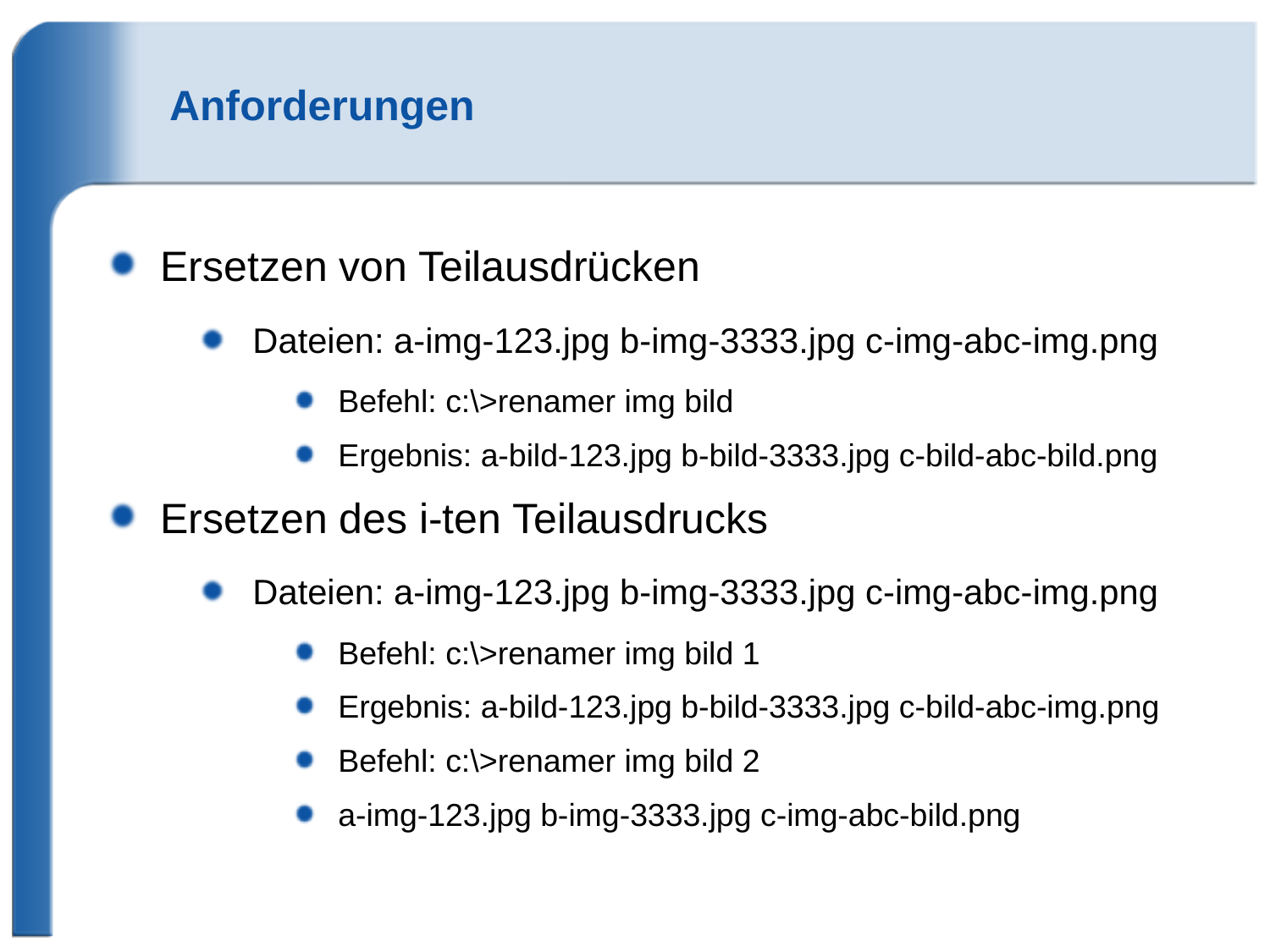

# Anforderungen
Ersetzen von Teilausdrücken
Dateien: a-img-123.jpg b-img-3333.jpg c-img-abc-img.png
Befehl: c:\>renamer img bild
Ergebnis: a-bild-123.jpg b-bild-3333.jpg c-bild-abc-bild.png
Ersetzen des i-ten Teilausdrucks
Dateien: a-img-123.jpg b-img-3333.jpg c-img-abc-img.png
Befehl: c:\>renamer img bild 1
Ergebnis: a-bild-123.jpg b-bild-3333.jpg c-bild-abc-img.png
Befehl: c:\>renamer img bild 2
a-img-123.jpg b-img-3333.jpg c-img-abc-bild.png